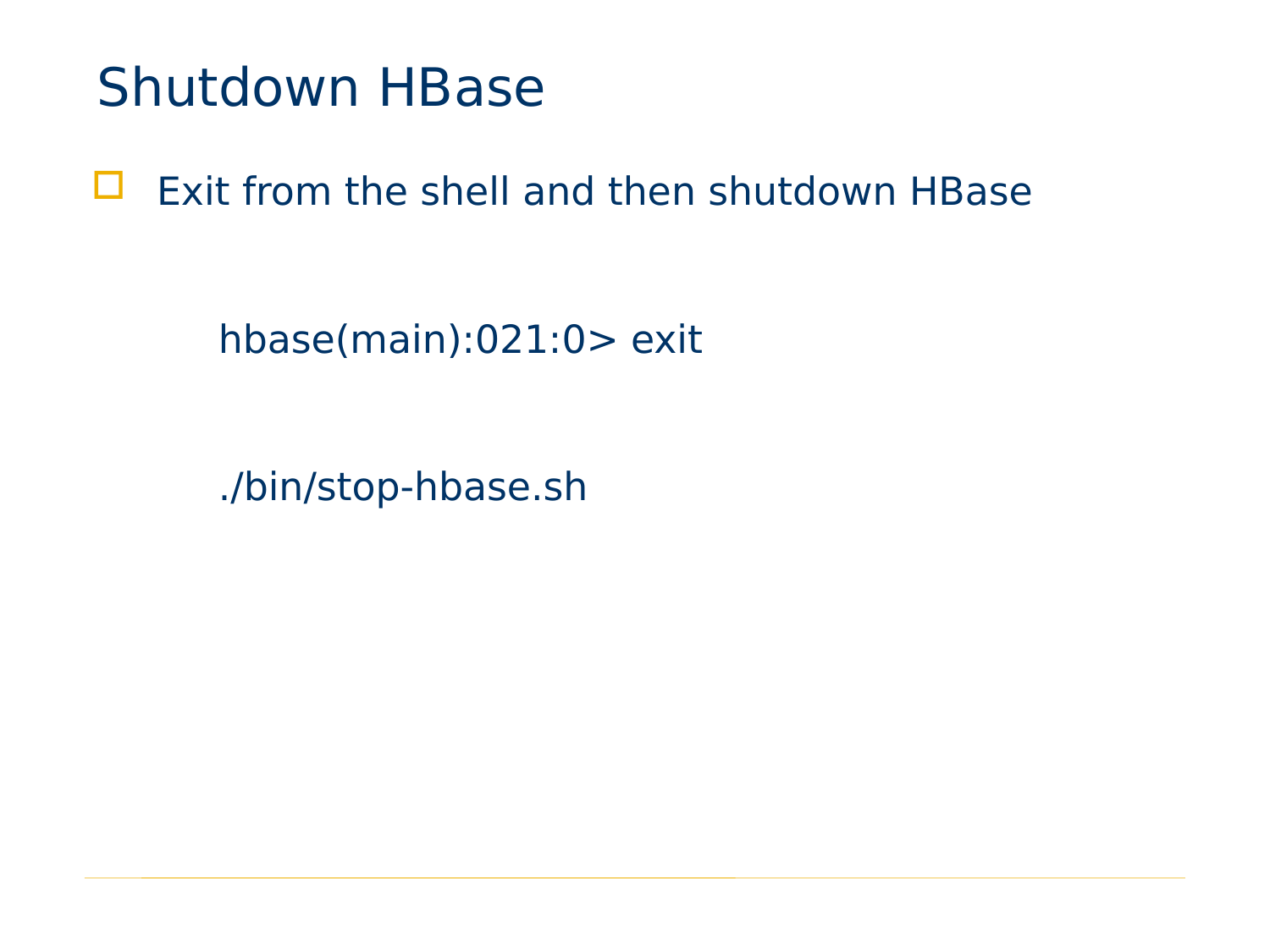

# Shutdown HBase
Exit from the shell and then shutdown HBase

	hbase(main):021:0> exit

	./bin/stop-hbase.sh